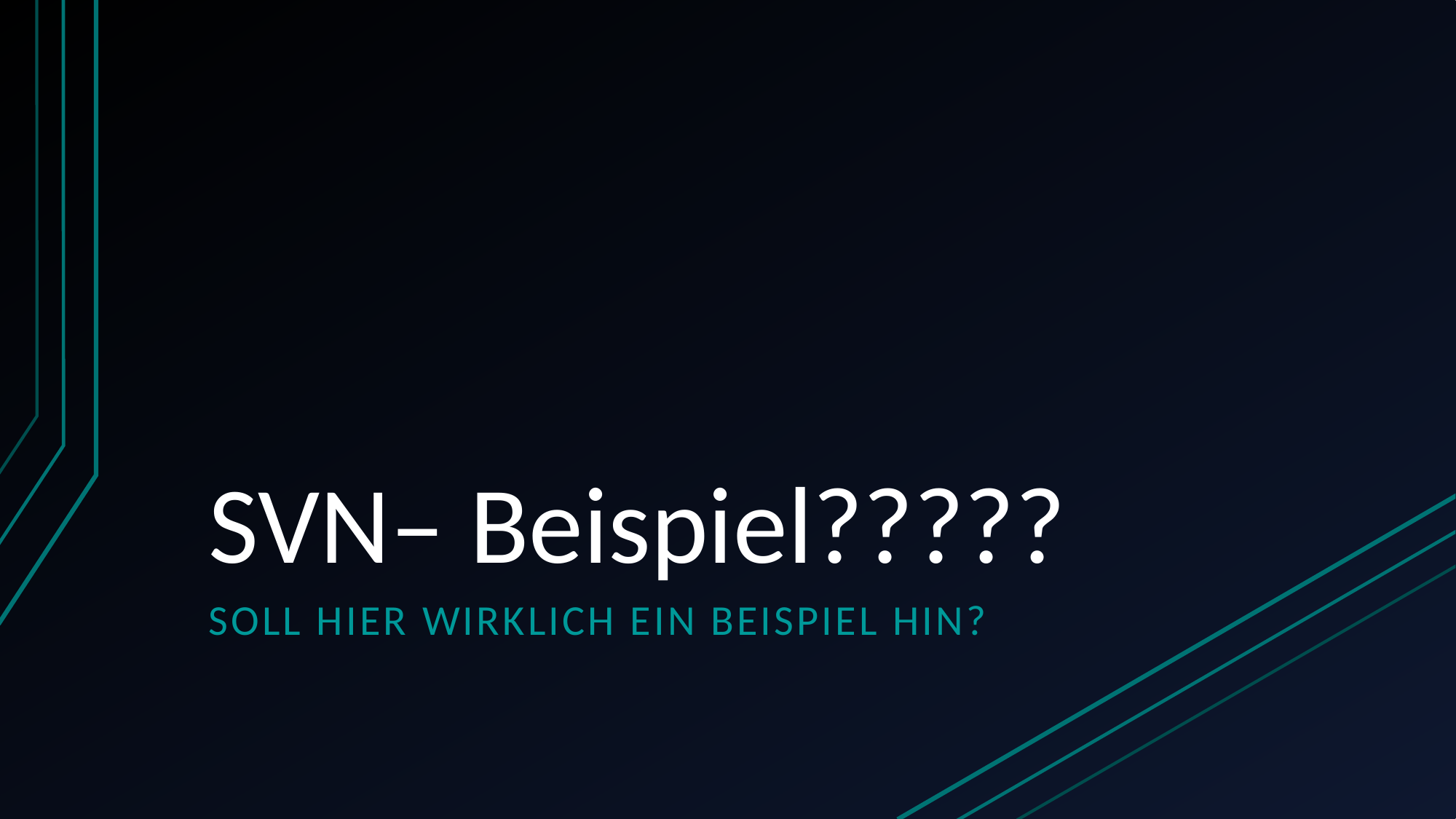

# SVN– Beispiel?????
SOLL hier wirklich ein beispiel hin?